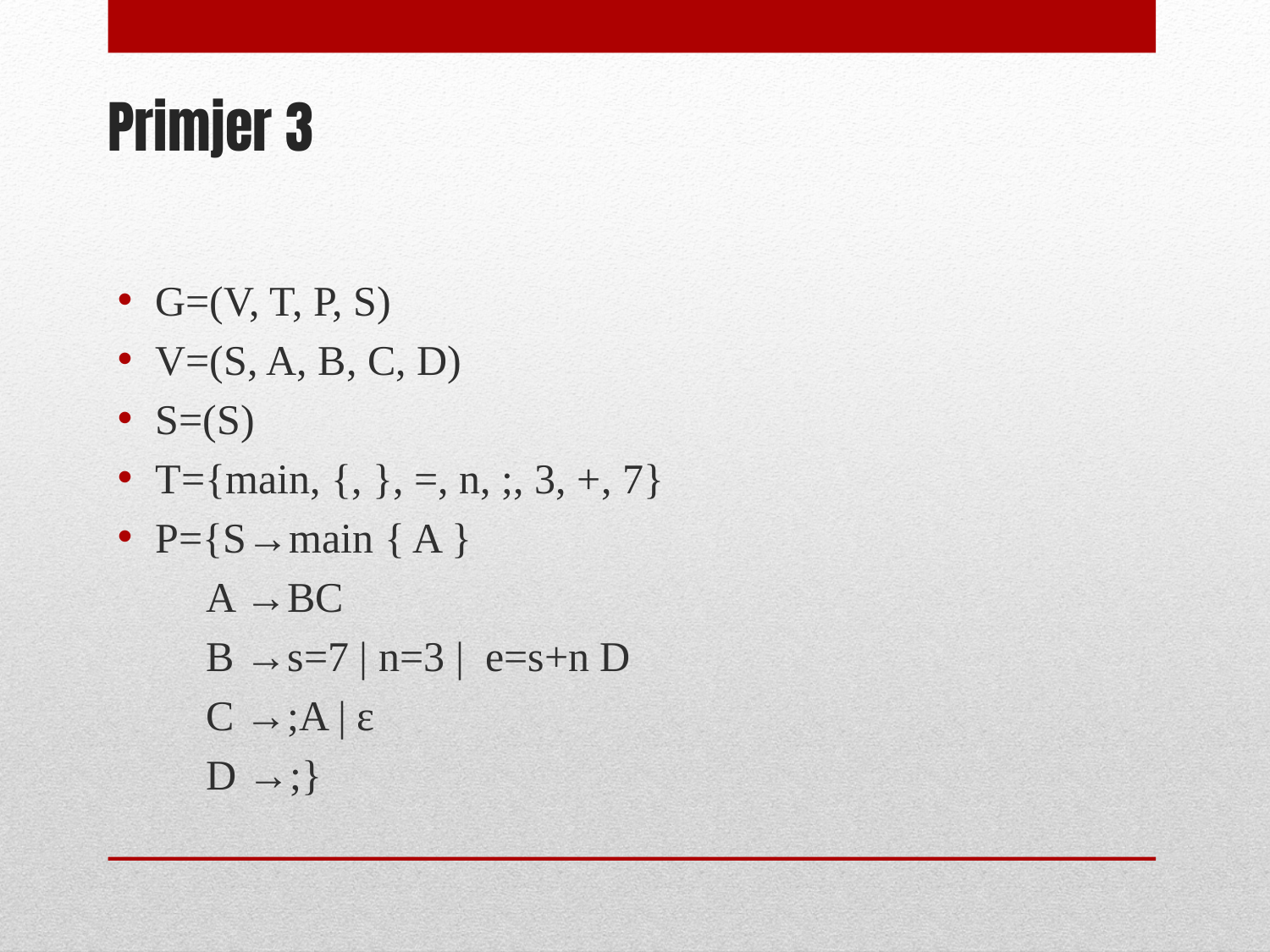

# Primjer 3
G=(V, T, P, S)
V=(S, A, B, C, D)
S=(S)
T={main, {, }, =, n, ;, 3, +, 7}
P={S→main { A }
A →BC
B →s=7 | n=3 |  e=s+n D
C →;A | ε
D →;}